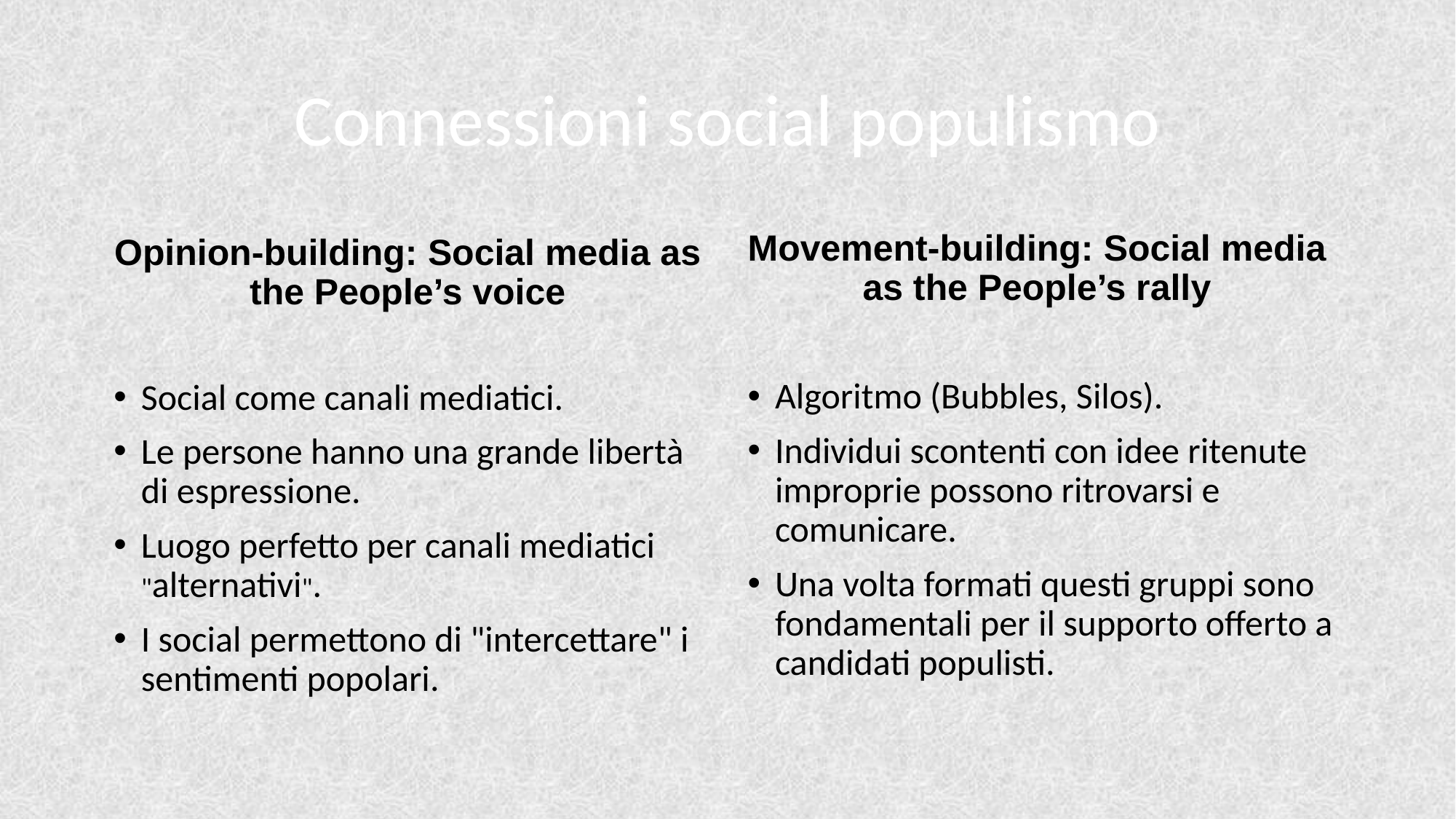

# Connessioni social populismo
Movement-building: Social media as the People’s rally

Opinion-building: Social media as the People’s voice

Algoritmo (Bubbles, Silos).
Individui scontenti con idee ritenute improprie possono ritrovarsi e comunicare.
Una volta formati questi gruppi sono fondamentali per il supporto offerto a candidati populisti.

Social come canali mediatici.
Le persone hanno una grande libertà di espressione.
Luogo perfetto per canali mediatici "alternativi".
I social permettono di "intercettare" i sentimenti popolari.